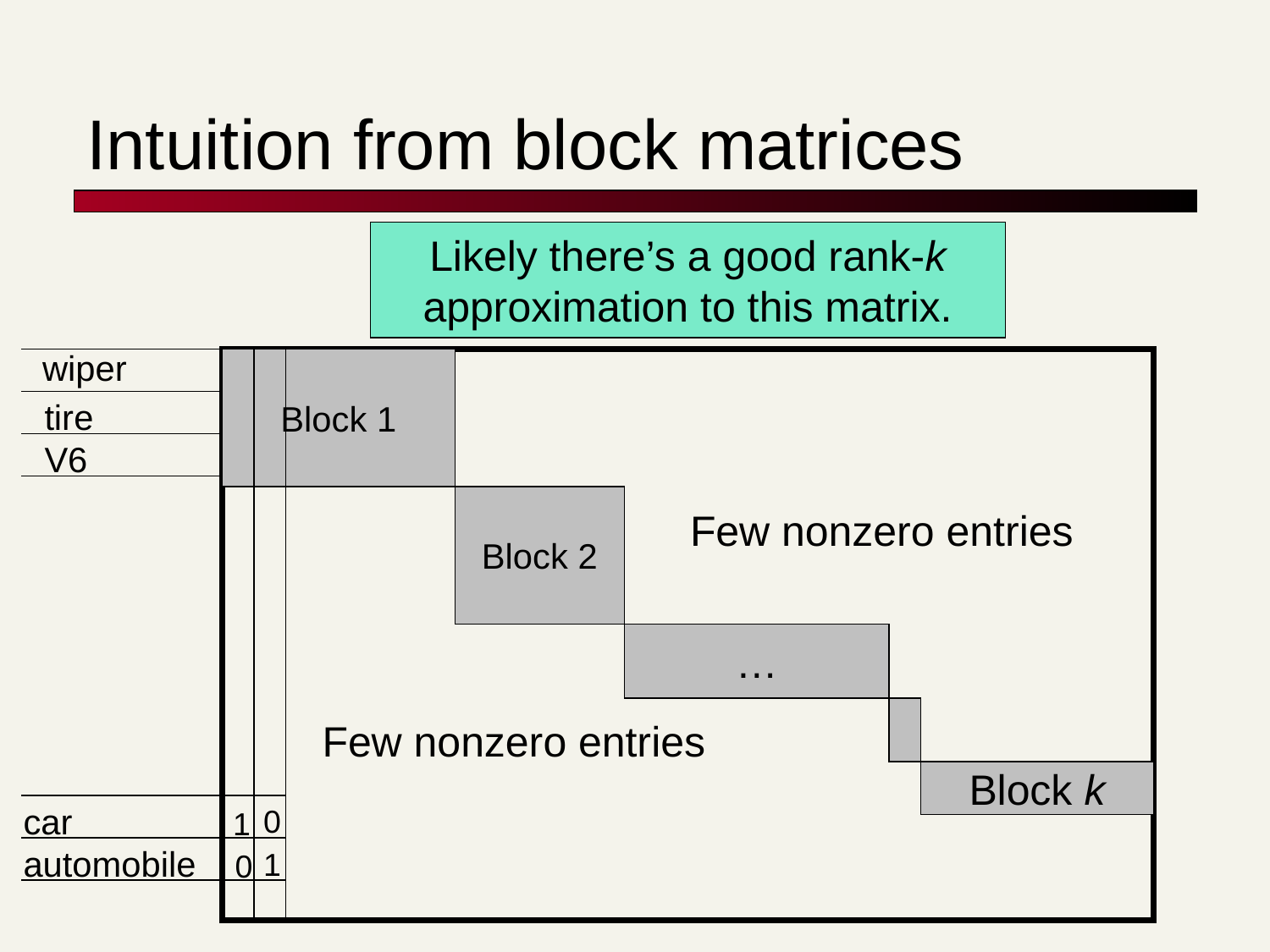

# Intuition from block matrices
Likely there’s a good rank-k
approximation to this matrix.
wiper

Block 1
tire
V6
Block 2
Few nonzero entries
…

Few nonzero entries
Block k
car
0
1
automobile
1
0